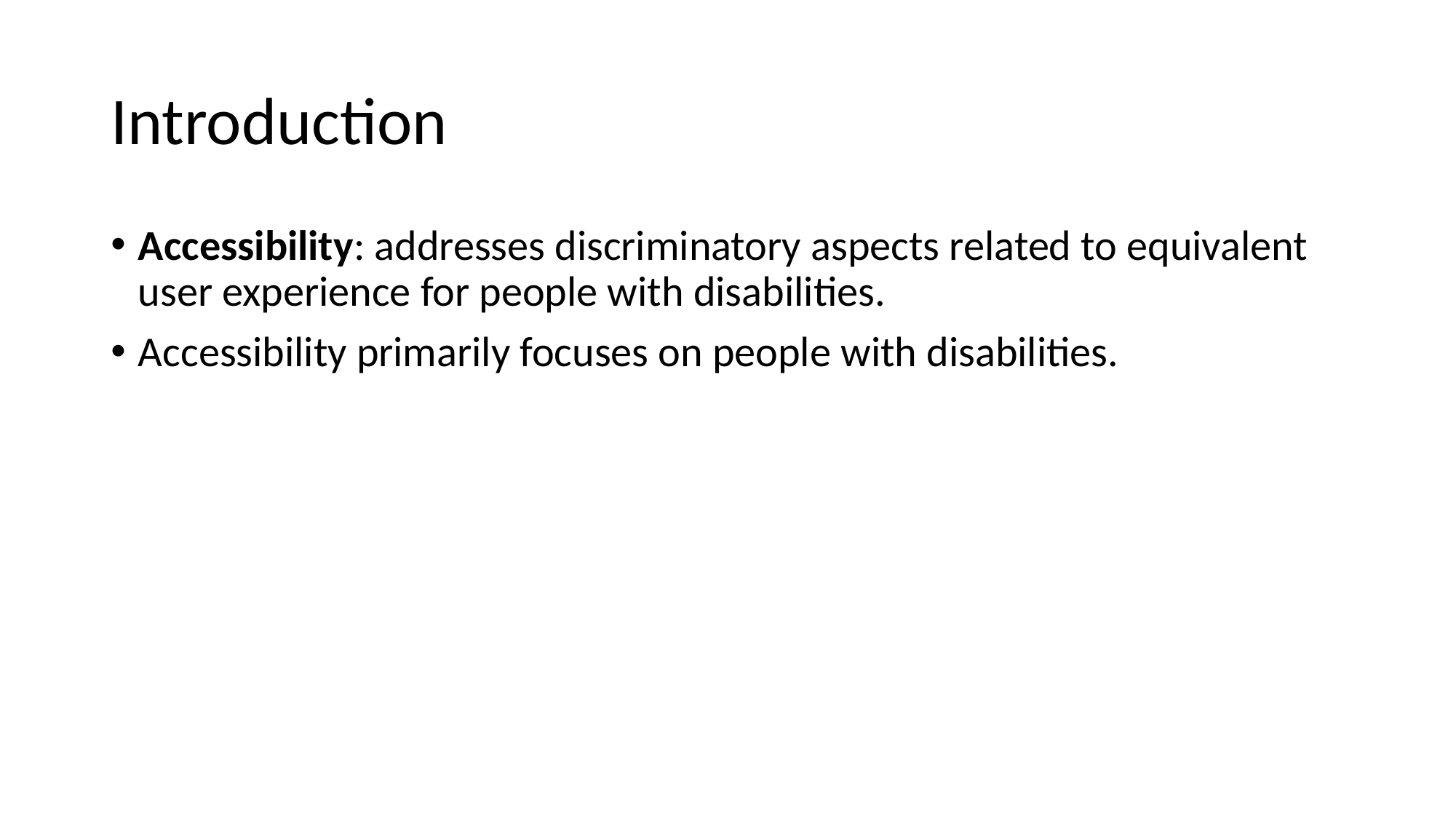

# Introduction
Accessibility: addresses discriminatory aspects related to equivalent user experience for people with disabilities.
Accessibility primarily focuses on people with disabilities.